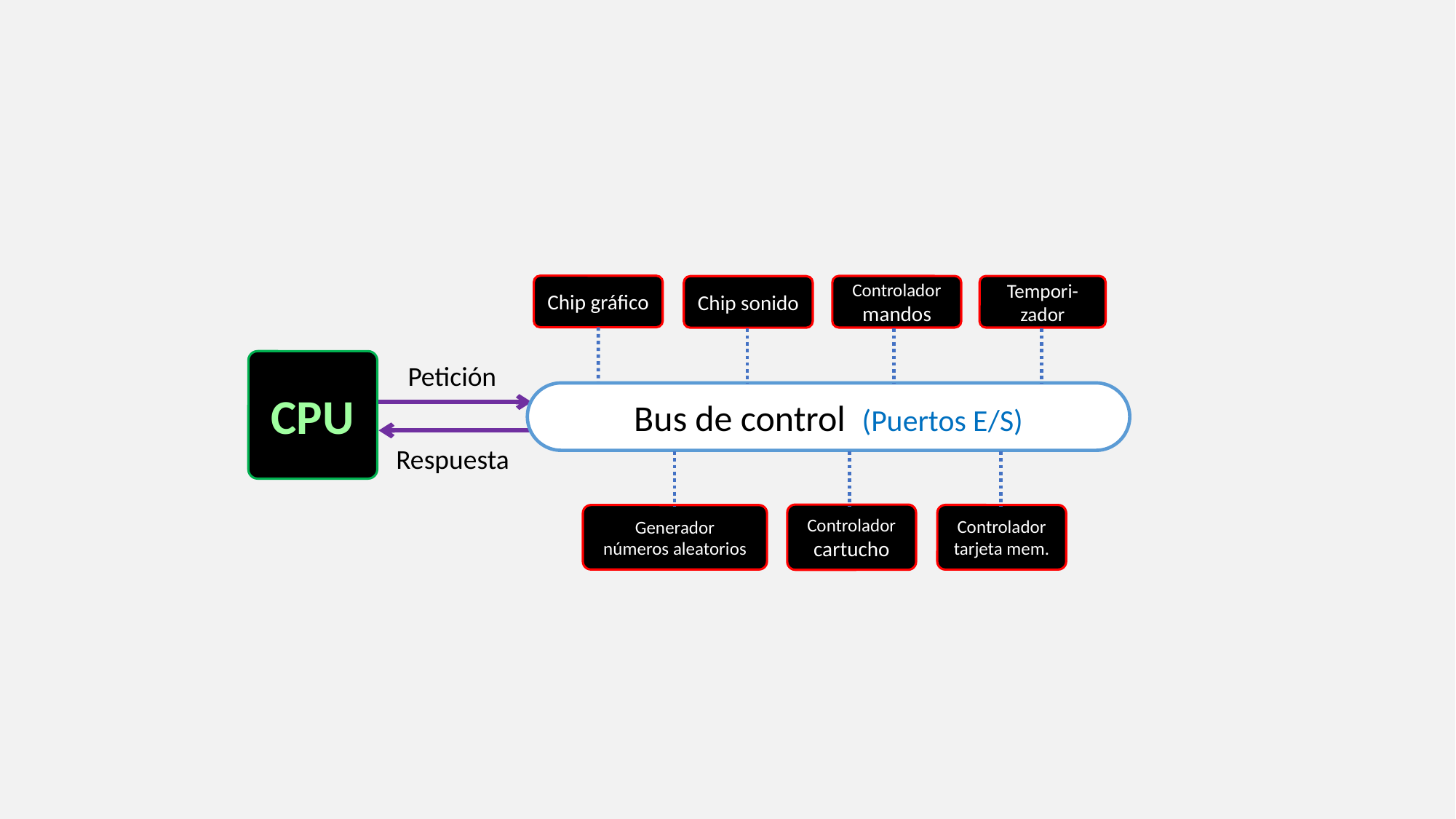

Chip gráfico
Controlador mandos
Tempori-
zador
Chip sonido
CPU
Petición
Bus de control  (Puertos E/S)
Respuesta
Controlador cartucho
Controlador tarjeta mem.
Generador
números aleatorios